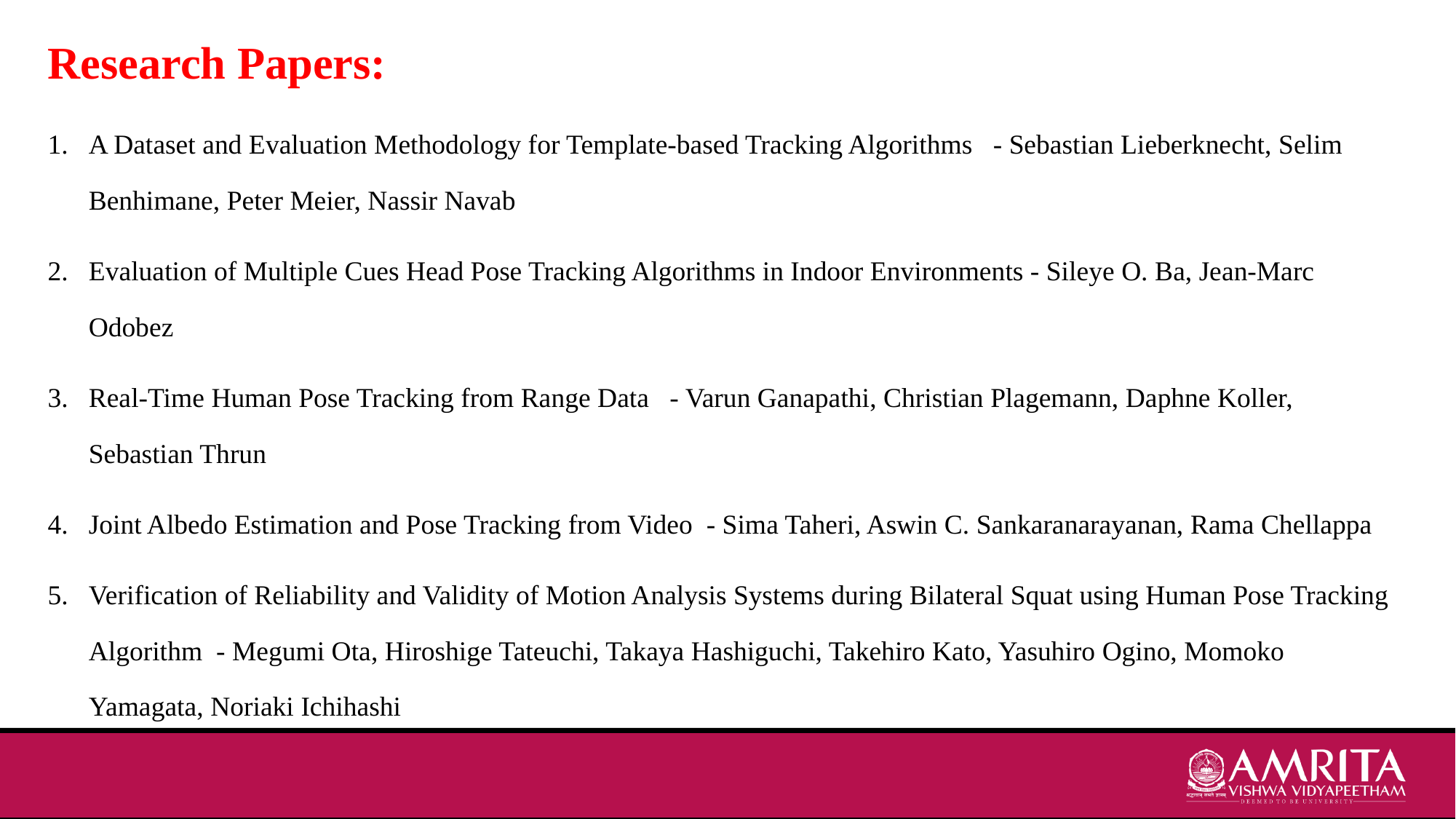

Research Papers:
A Dataset and Evaluation Methodology for Template-based Tracking Algorithms   - Sebastian Lieberknecht, Selim Benhimane, Peter Meier, Nassir Navab
Evaluation of Multiple Cues Head Pose Tracking Algorithms in Indoor Environments - Sileye O. Ba, Jean-Marc Odobez
Real-Time Human Pose Tracking from Range Data   - Varun Ganapathi, Christian Plagemann, Daphne Koller, Sebastian Thrun
Joint Albedo Estimation and Pose Tracking from Video  - Sima Taheri, Aswin C. Sankaranarayanan, Rama Chellappa
Verification of Reliability and Validity of Motion Analysis Systems during Bilateral Squat using Human Pose Tracking Algorithm  - Megumi Ota, Hiroshige Tateuchi, Takaya Hashiguchi, Takehiro Kato, Yasuhiro Ogino, Momoko Yamagata, Noriaki Ichihashi